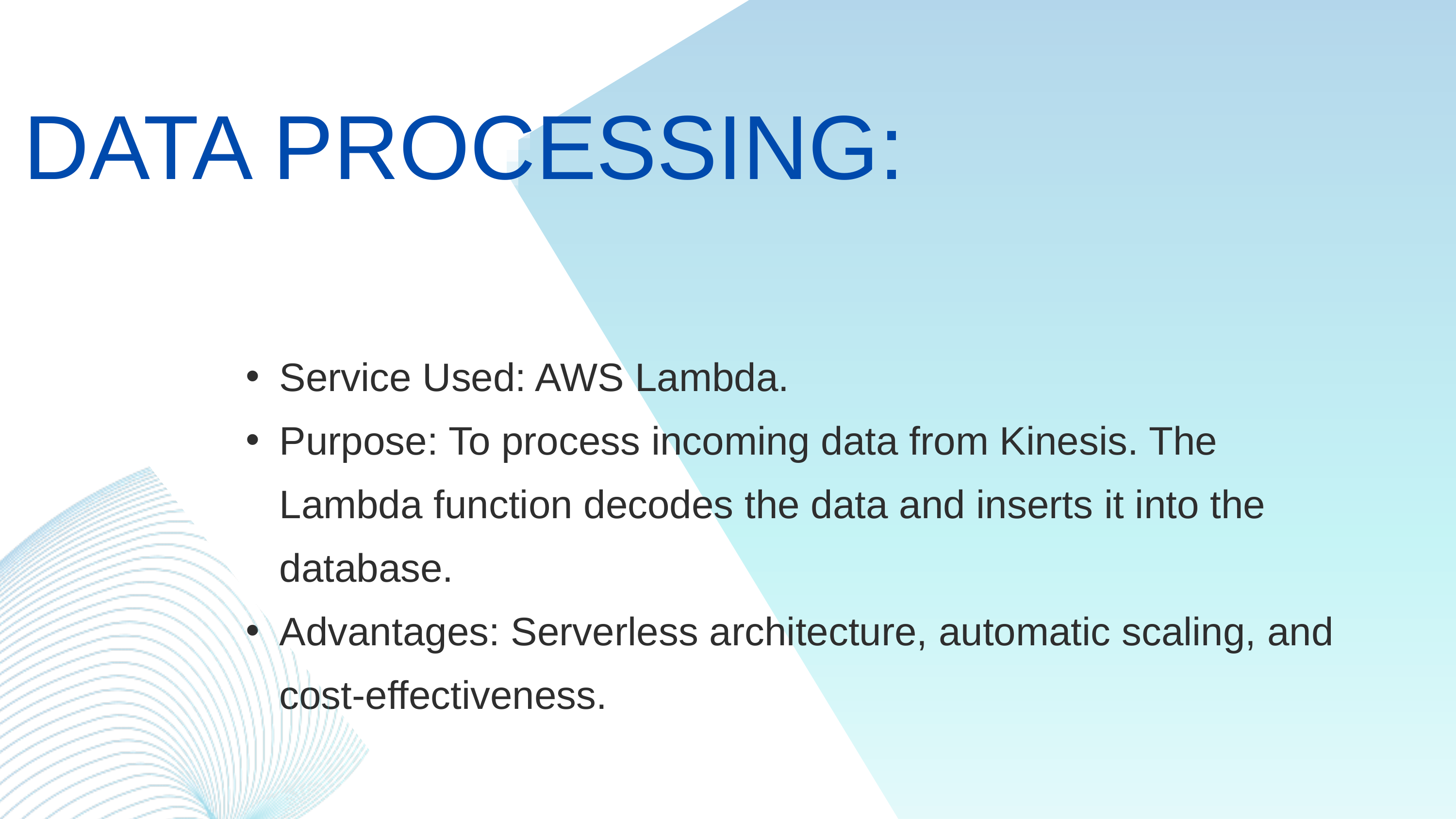

DATA PROCESSING:

Service Used: AWS Lambda.
Purpose: To process incoming data from Kinesis. The Lambda function decodes the data and inserts it into the database.
Advantages: Serverless architecture, automatic scaling, and cost-effectiveness.